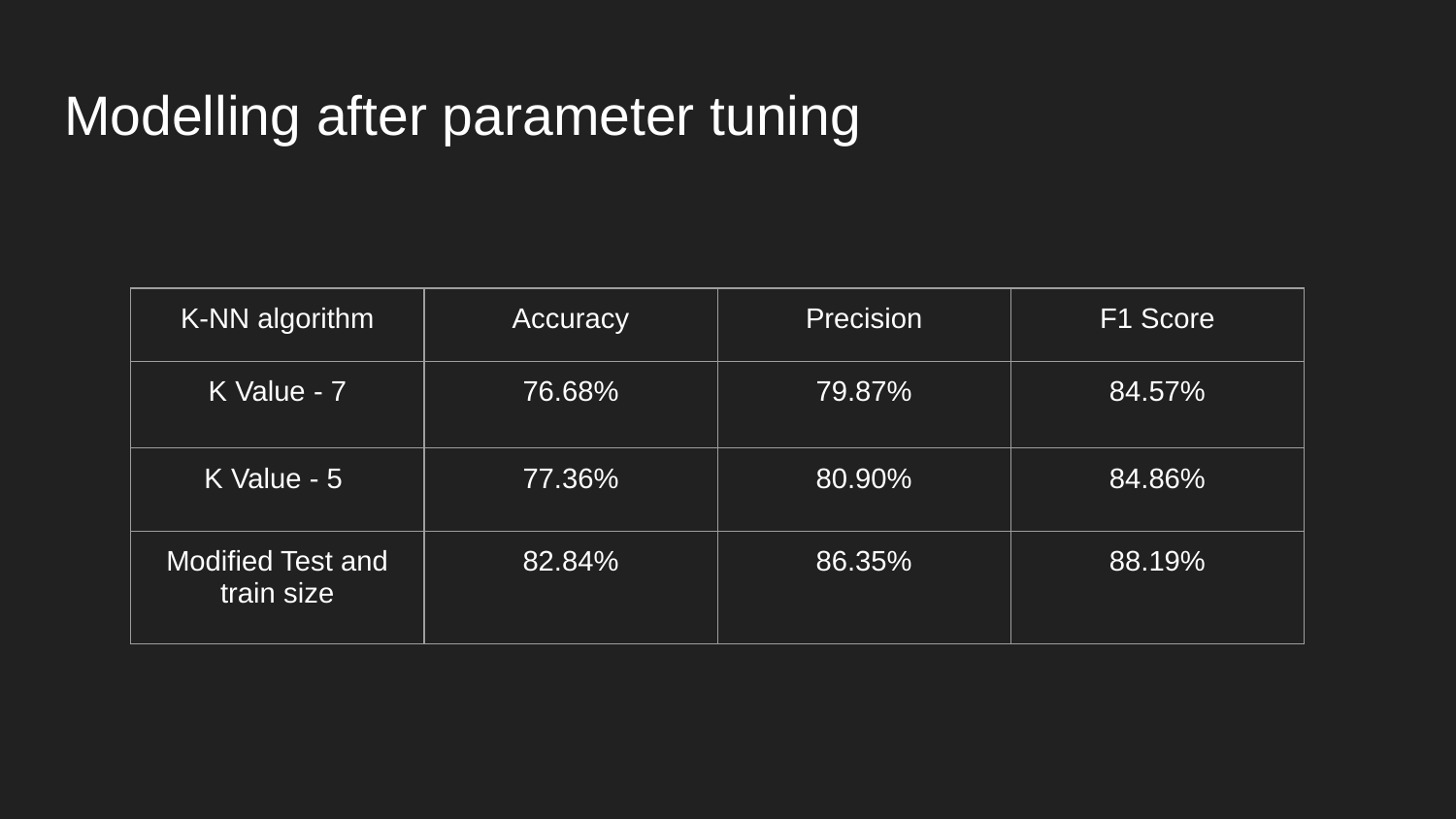

# Modelling after parameter tuning

| K-NN algorithm | Accuracy | Precision | F1 Score |
| --- | --- | --- | --- |
| K Value - 7 | 76.68% | 79.87% | 84.57% |
| K Value - 5 | 77.36% | 80.90% | 84.86% |
| Modified Test and train size | 82.84% | 86.35% | 88.19% |